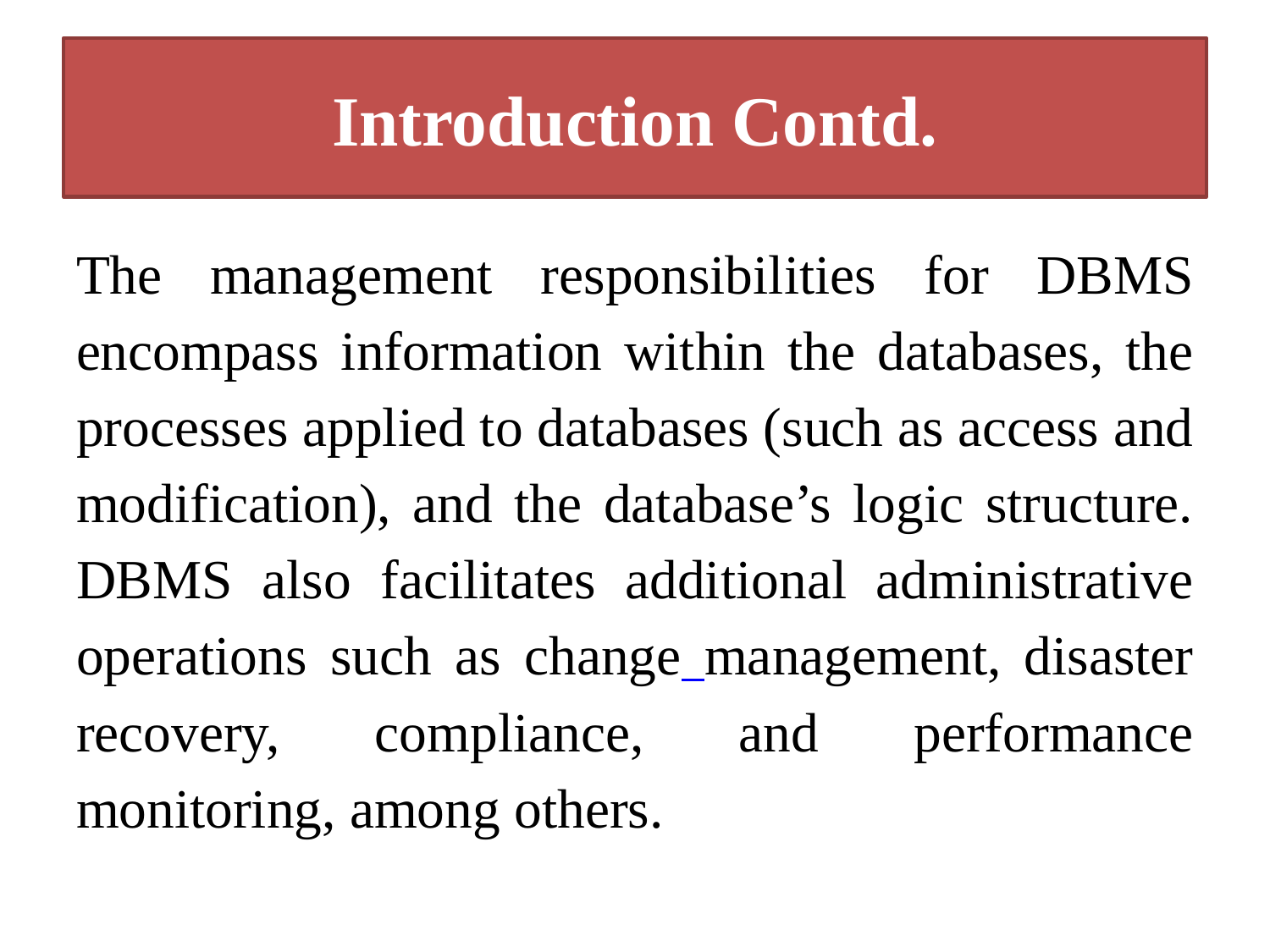

# Introduction Contd.
The management responsibilities for DBMS encompass information within the databases, the processes applied to databases (such as access and modification), and the database’s logic structure. DBMS also facilitates additional administrative operations such as change management, disaster recovery, compliance, and performance monitoring, among others.